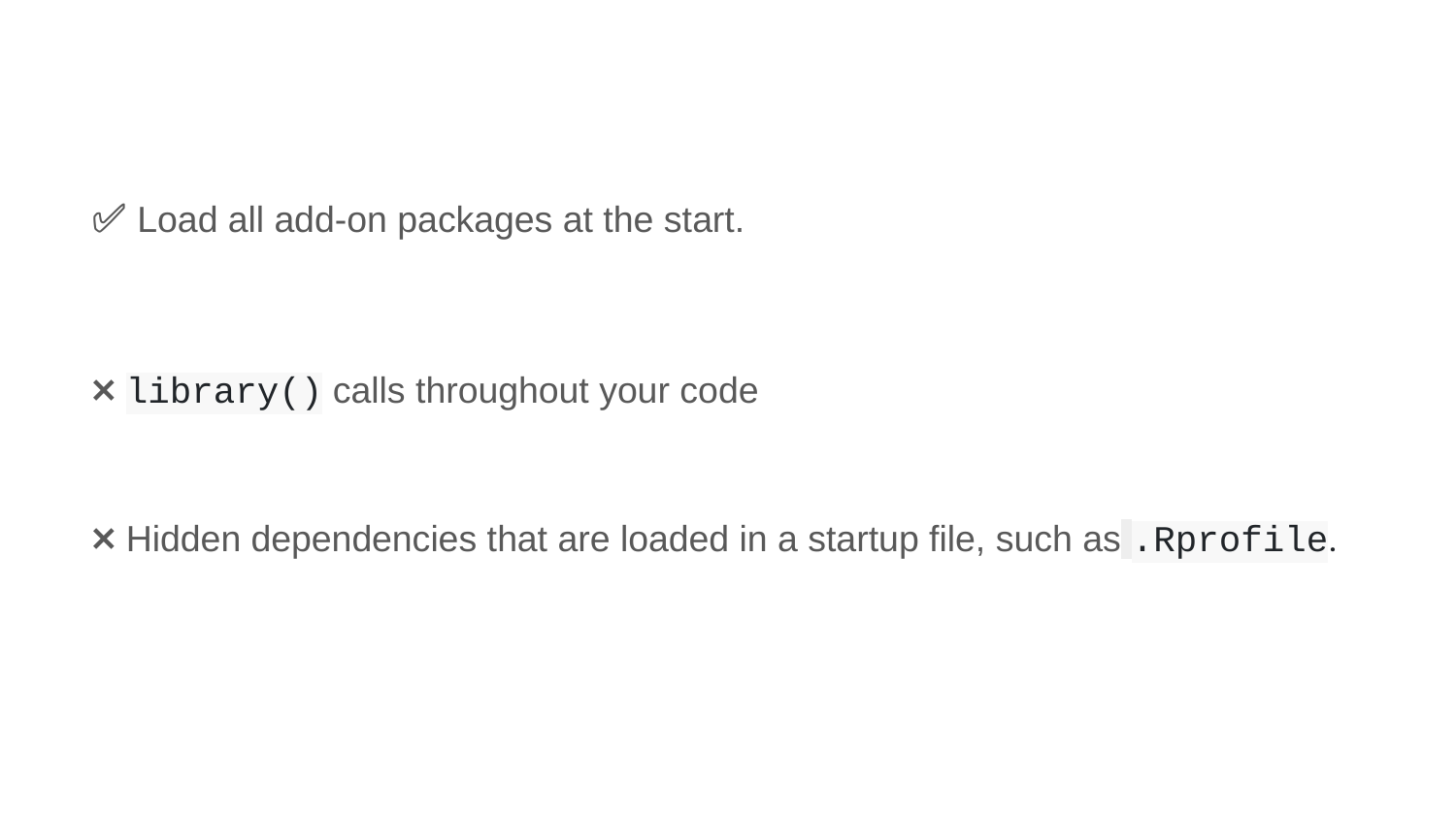

✅ Load all add-on packages at the start.

❌ library() calls throughout your code

❌ Hidden dependencies that are loaded in a startup file, such as .Rprofile.